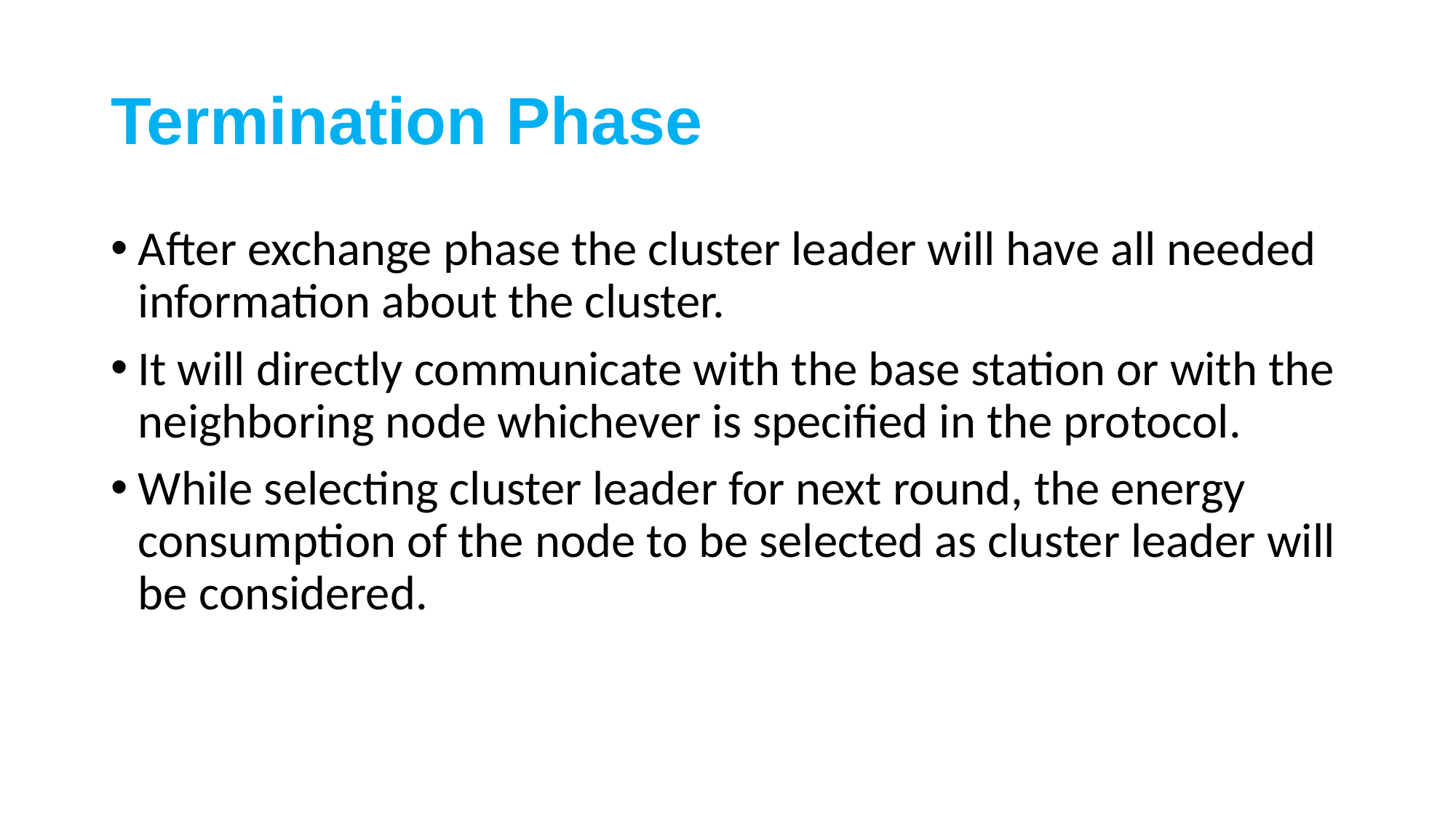

# Termination Phase
After exchange phase the cluster leader will have all needed information about the cluster.
It will directly communicate with the base station or with the neighboring node whichever is specified in the protocol.
While selecting cluster leader for next round, the energy consumption of the node to be selected as cluster leader will be considered.